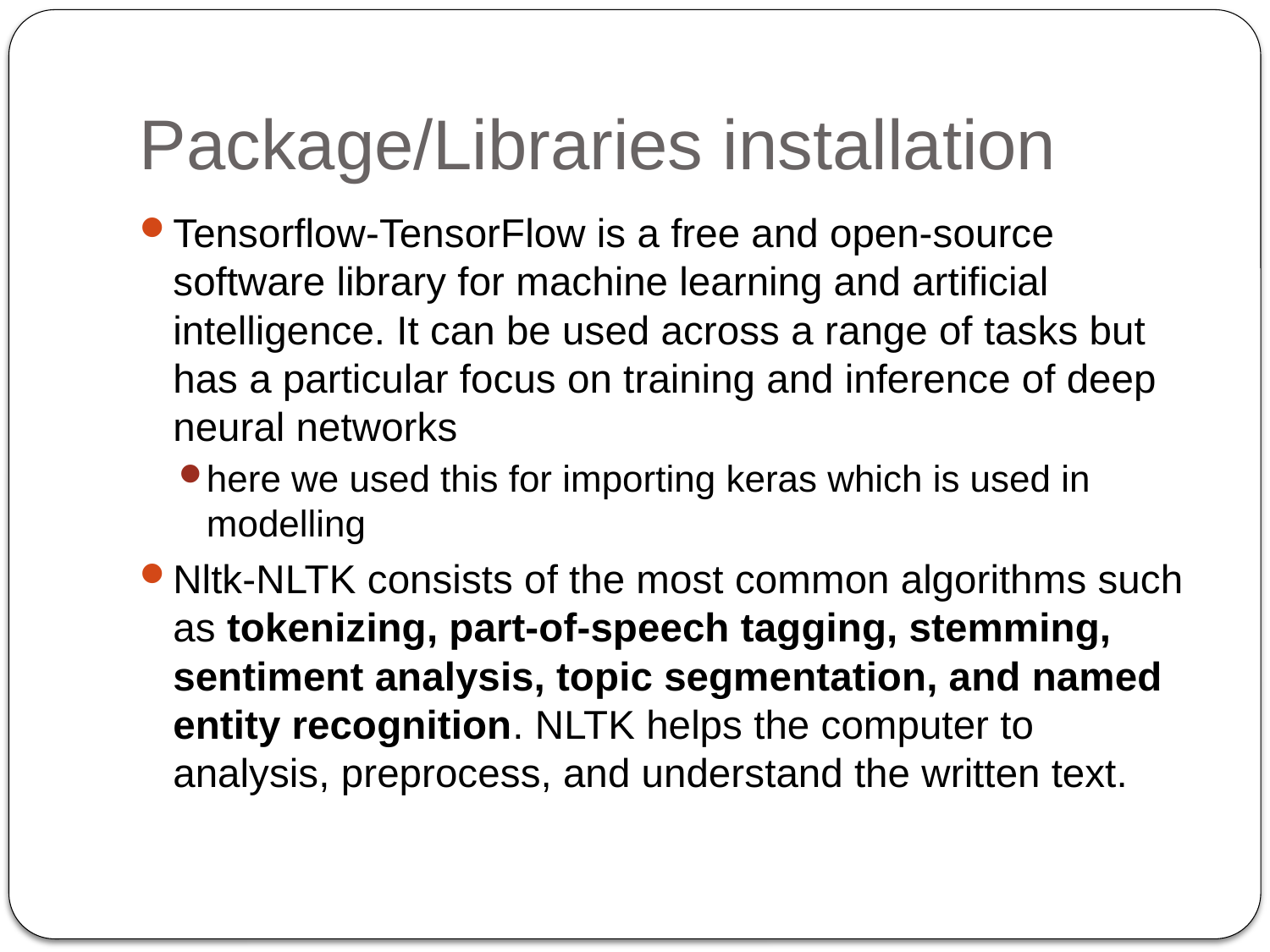

# Package/Libraries installation
Tensorflow-TensorFlow is a free and open-source software library for machine learning and artificial intelligence. It can be used across a range of tasks but has a particular focus on training and inference of deep neural networks
here we used this for importing keras which is used in modelling
Nltk-NLTK consists of the most common algorithms such as tokenizing, part-of-speech tagging, stemming, sentiment analysis, topic segmentation, and named entity recognition. NLTK helps the computer to analysis, preprocess, and understand the written text.